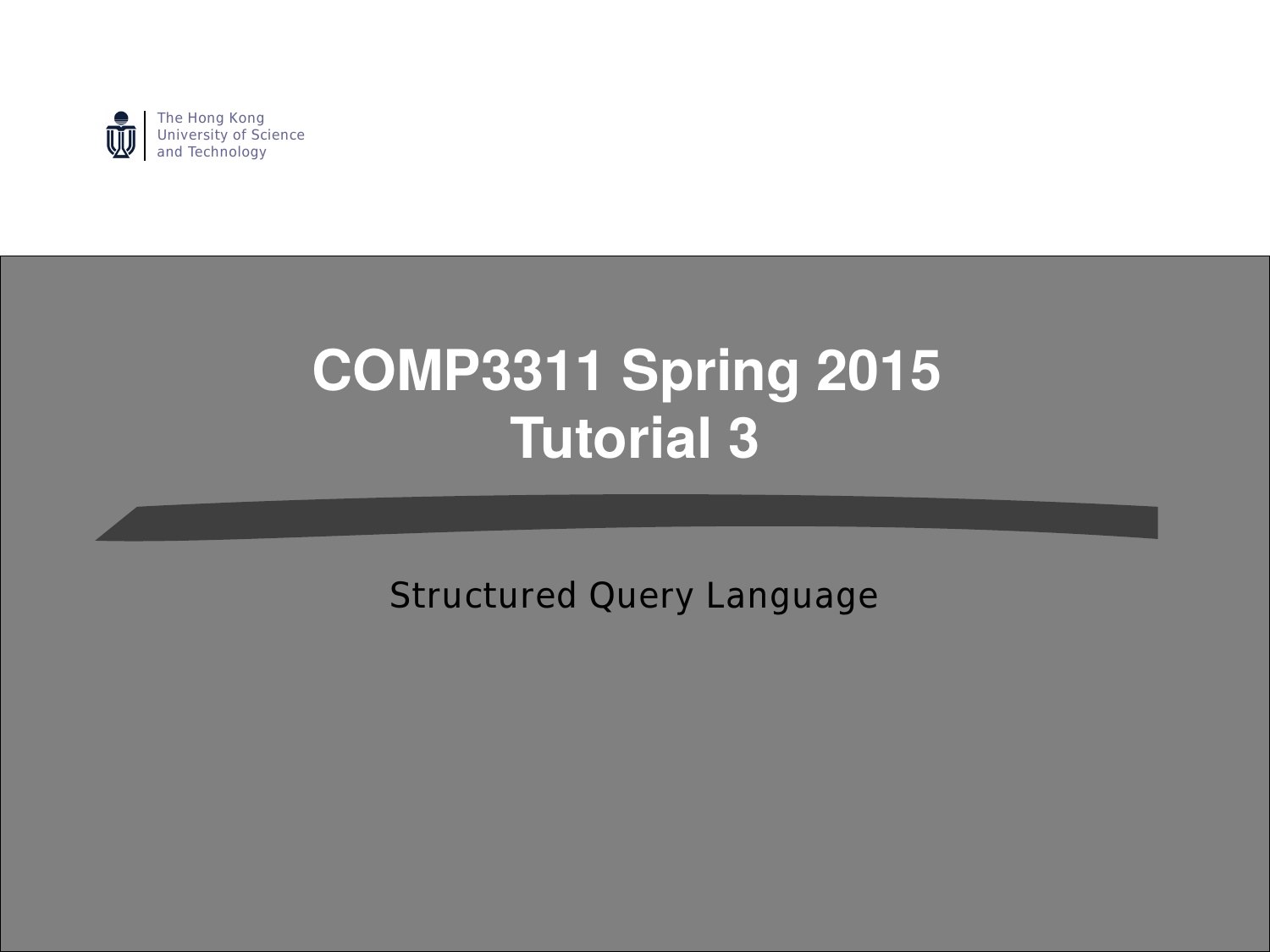

# COMP3311 Spring 2015 Tutorial 3
Structured Query Language